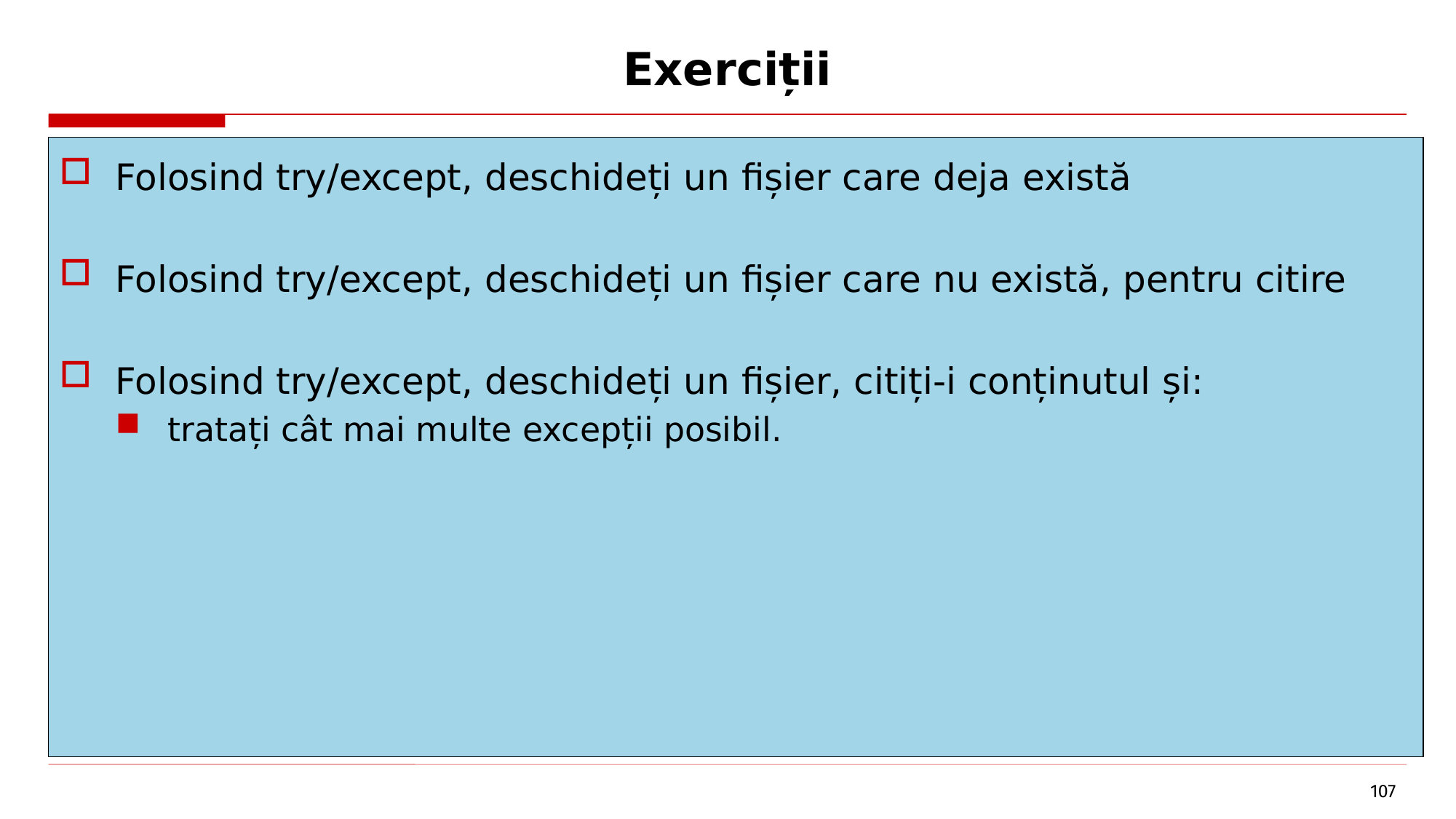

# Exerciții

Folosind try/except, deschideți un fișier care deja există

Folosind try/except, deschideți un fișier care nu există, pentru citire

Folosind try/except, deschideți un fișier, citiți-i conținutul și:
tratați cât mai multe excepții posibil.

107